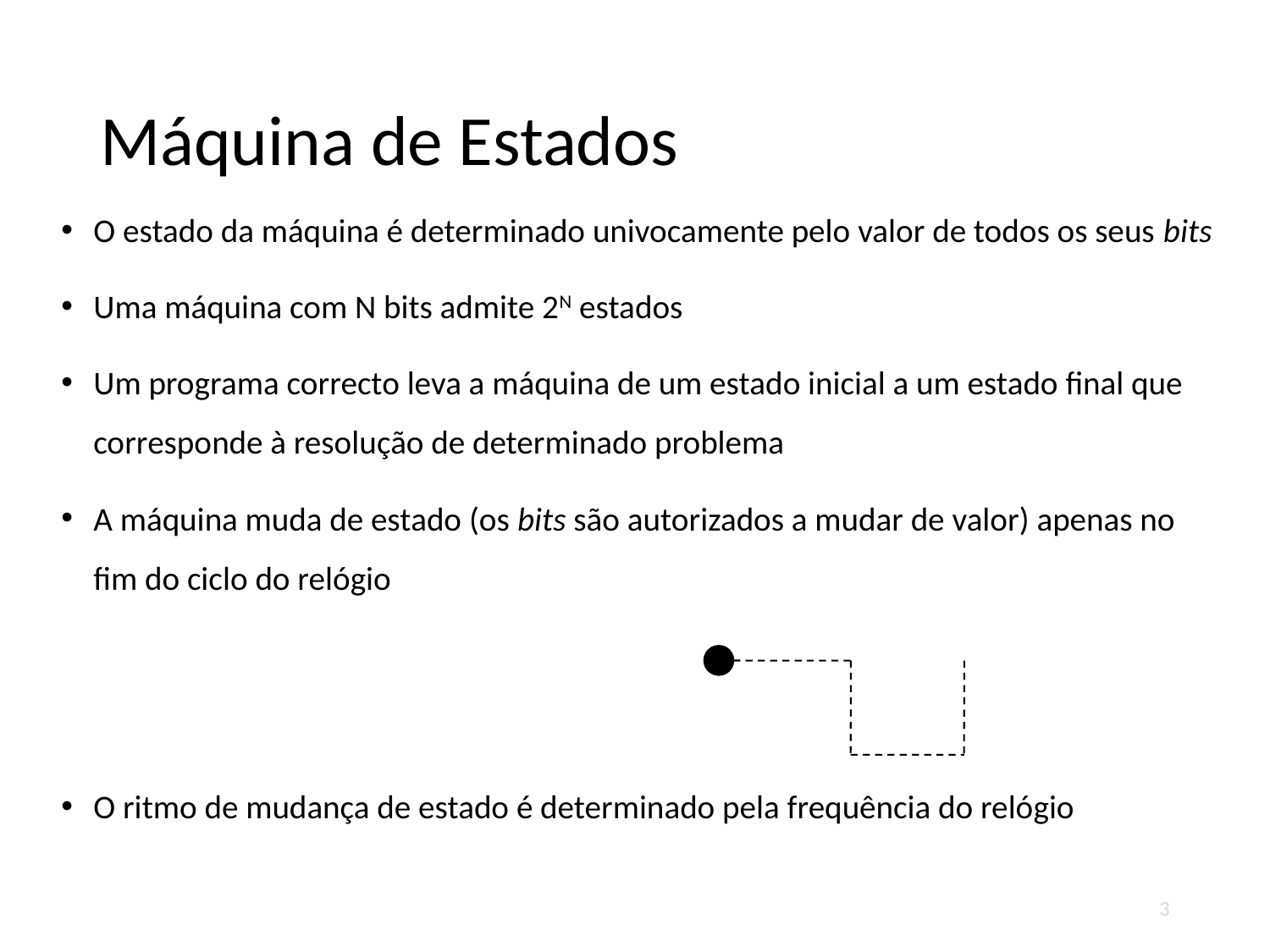

# Máquina de Estados
O estado da máquina é determinado univocamente pelo valor de todos os seus bits
Uma máquina com N bits admite 2N estados
Um programa correcto leva a máquina de um estado inicial a um estado final que corresponde à resolução de determinado problema
A máquina muda de estado (os bits são autorizados a mudar de valor) apenas no fim do ciclo do relógio

O ritmo de mudança de estado é determinado pela frequência do relógio

3